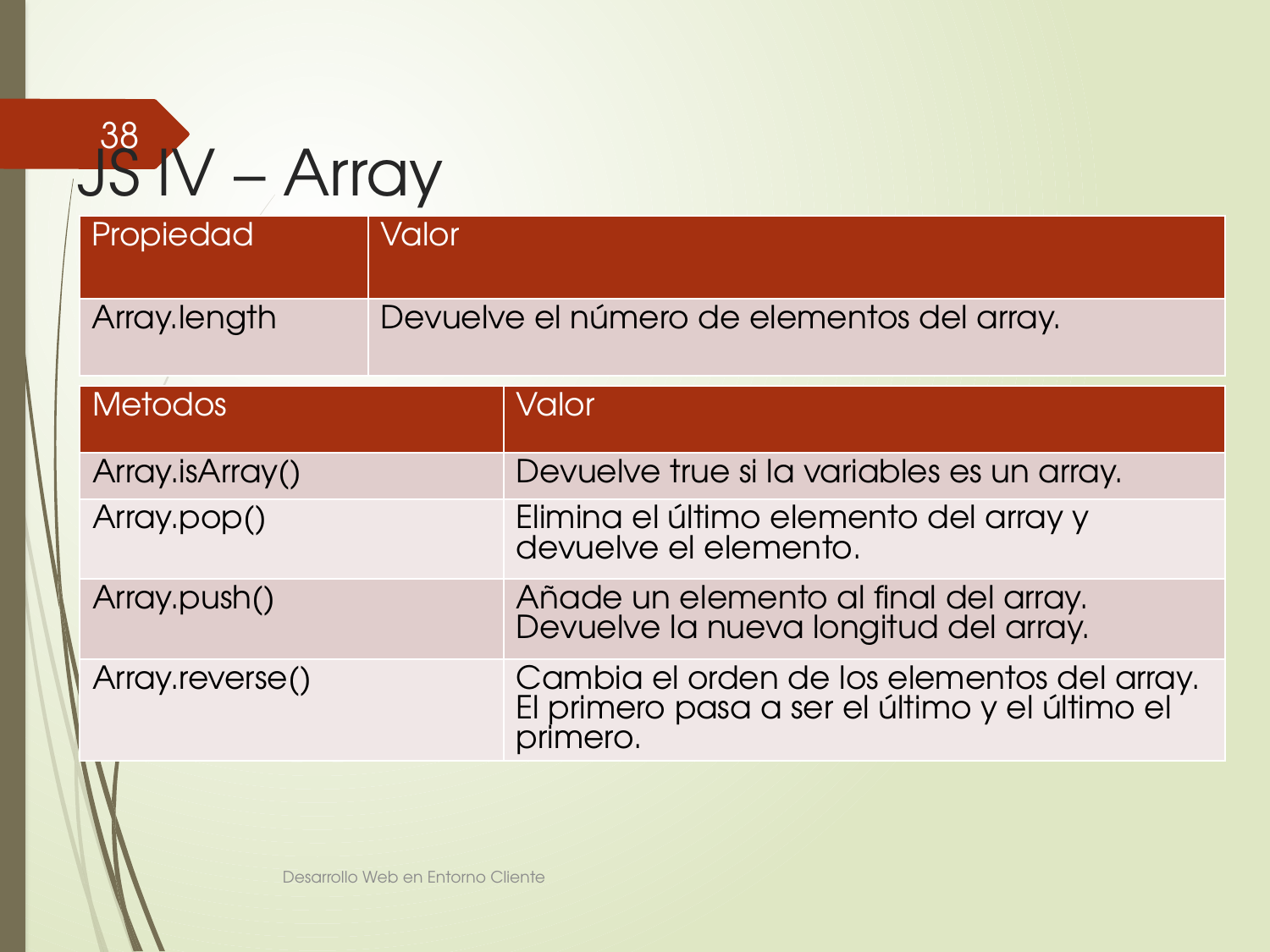

38
# JS IV – Array
| Propiedad | Valor |
| --- | --- |
| Array.length | Devuelve el número de elementos del array. |
| Metodos | Valor |
| --- | --- |
| Array.isArray() | Devuelve true si la variables es un array. |
| Array.pop() | Elimina el último elemento del array y devuelve el elemento. |
| Array.push() | Añade un elemento al final del array. Devuelve la nueva longitud del array. |
| Array.reverse() | Cambia el orden de los elementos del array. El primero pasa a ser el último y el último el primero. |
Desarrollo Web en Entorno Cliente